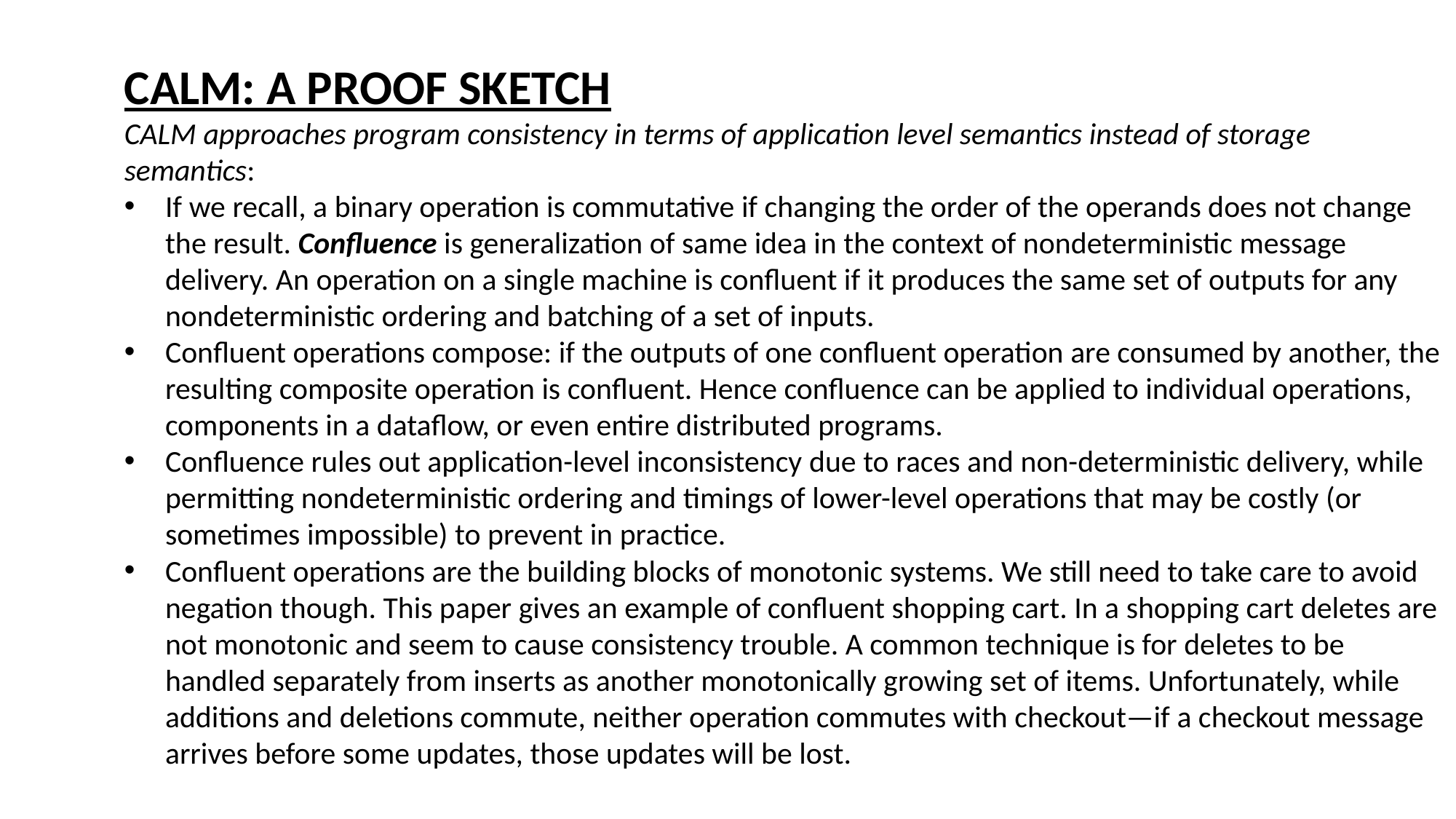

CALM: A PROOF SKETCH
CALM approaches program consistency in terms of application level semantics instead of storage semantics:
If we recall, a binary operation is commutative if changing the order of the operands does not change the result. Confluence is generalization of same idea in the context of nondeterministic message delivery. An operation on a single machine is confluent if it produces the same set of outputs for any nondeterministic ordering and batching of a set of inputs.
Confluent operations compose: if the outputs of one confluent operation are consumed by another, the resulting composite operation is confluent. Hence confluence can be applied to individual operations, components in a dataflow, or even entire distributed programs.
Confluence rules out application-level inconsistency due to races and non-deterministic delivery, while permitting nondeterministic ordering and timings of lower-level operations that may be costly (or sometimes impossible) to prevent in practice.
Confluent operations are the building blocks of monotonic systems. We still need to take care to avoid negation though. This paper gives an example of confluent shopping cart. In a shopping cart deletes are not monotonic and seem to cause consistency trouble. A common technique is for deletes to be handled separately from inserts as another monotonically growing set of items. Unfortunately, while additions and deletions commute, neither operation commutes with checkout—if a checkout message arrives before some updates, those updates will be lost.